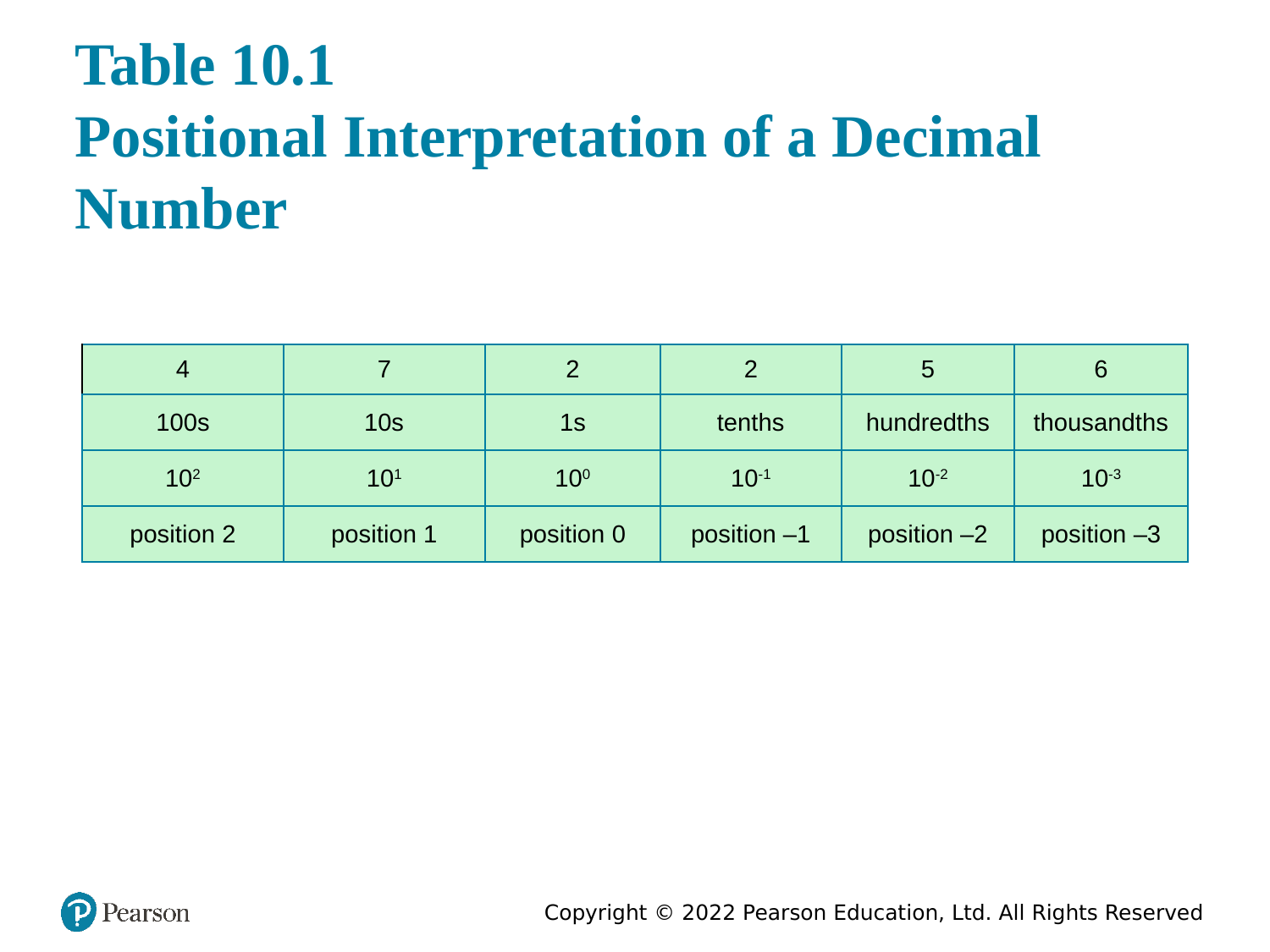

# Table 10.1 Positional Interpretation of a Decimal Number
| 4 | 7 | 2 | 2 | 5 | 6 |
| --- | --- | --- | --- | --- | --- |
| 100s | 10s | 1s | tenths | hundredths | thousandths |
| 102 | 101 | 100 | 10-1 | 10-2 | 10-3 |
| position 2 | position 1 | position 0 | position –1 | position –2 | position –3 |